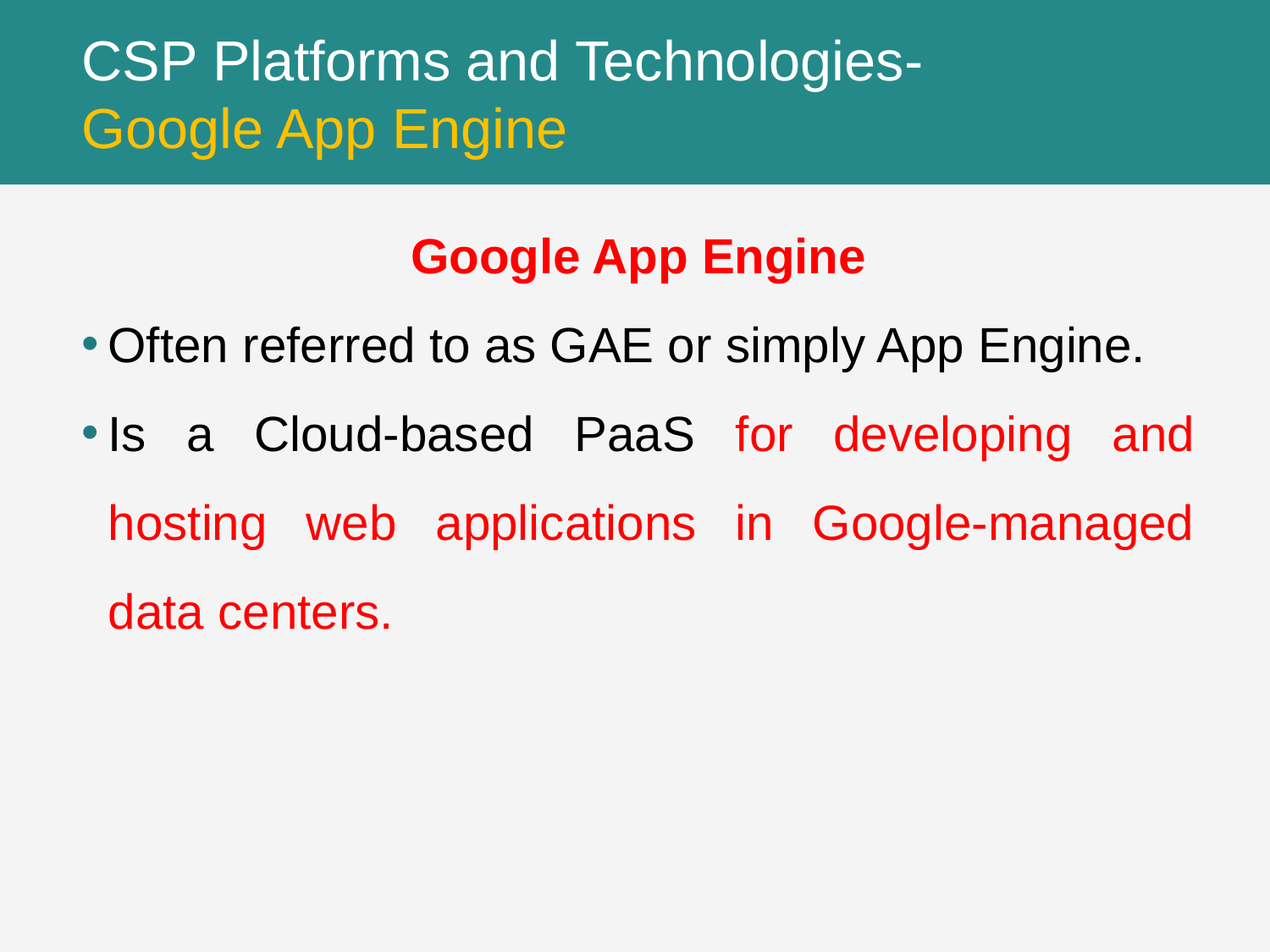

# CSP Platforms and Technologies- Google App Engine
Google App Engine
Often referred to as GAE or simply App Engine.
Is a Cloud-based PaaS for developing and hosting web applications in Google-managed data centers.